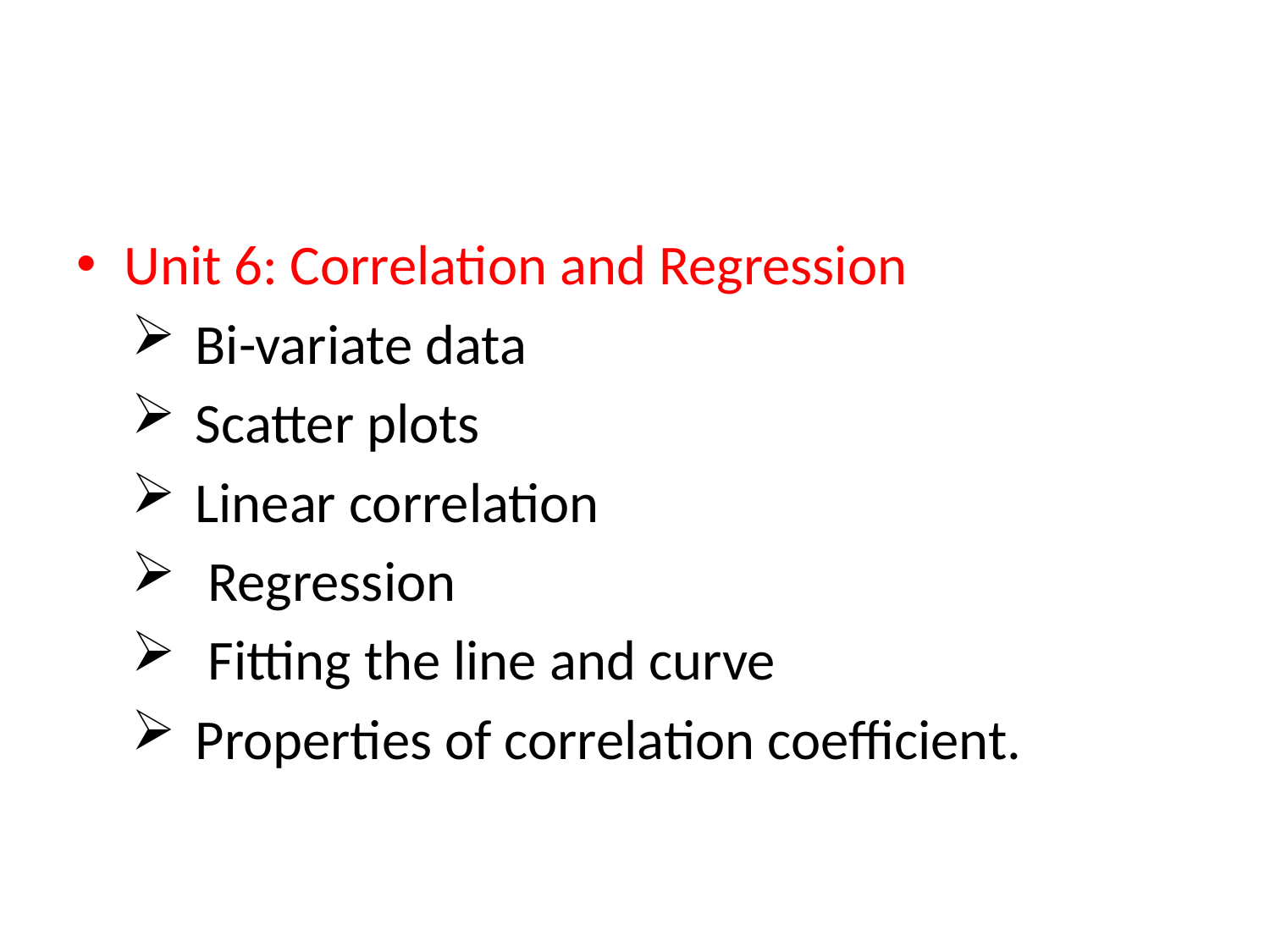

Unit 6: Correlation and Regression
Bi-variate data
Scatter plots
Linear correlation
 Regression
 Fitting the line and curve
Properties of correlation coefficient.